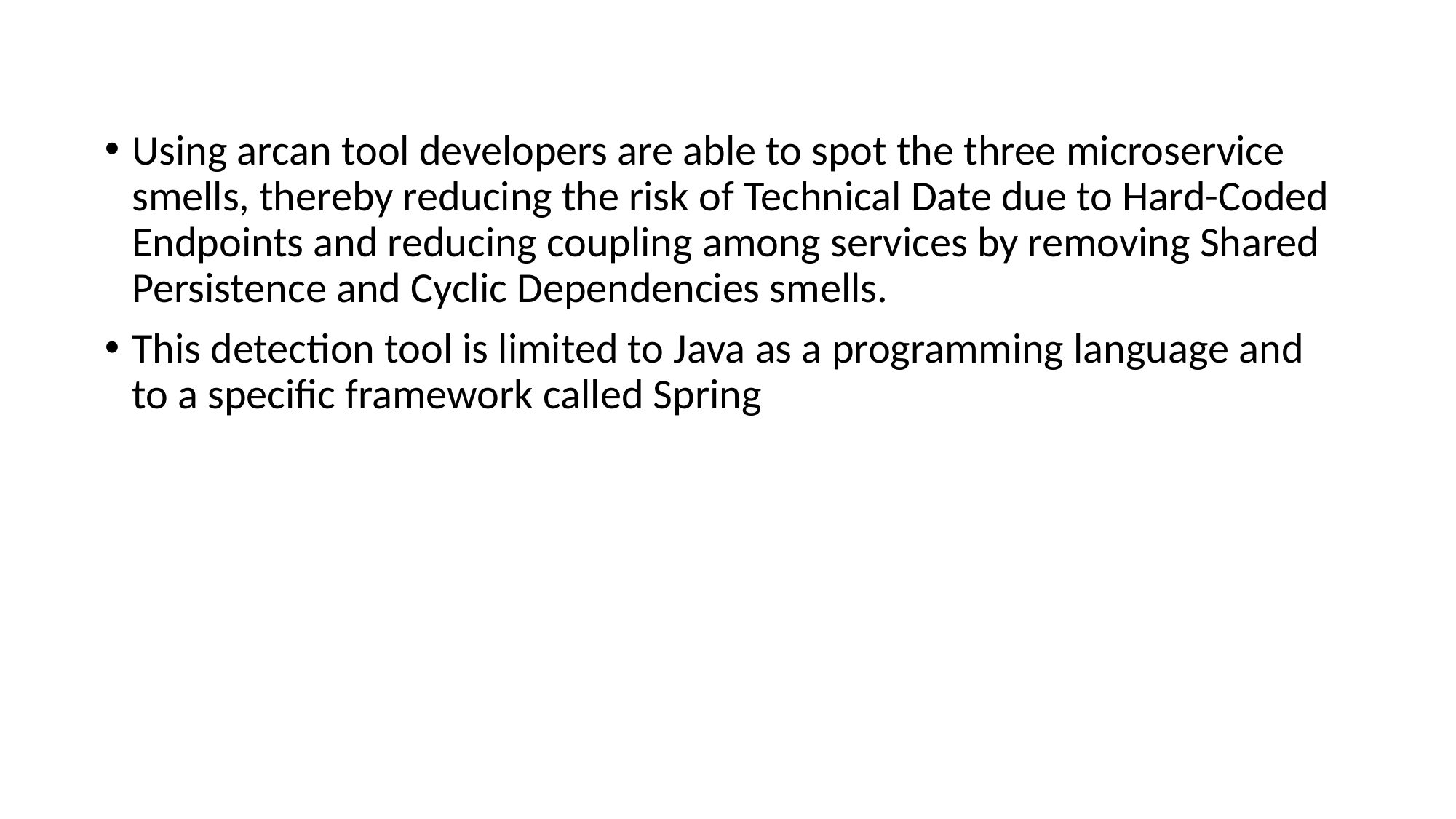

Using arcan tool developers are able to spot the three microservice smells, thereby reducing the risk of Technical Date due to Hard-Coded Endpoints and reducing coupling among services by removing Shared Persistence and Cyclic Dependencies smells.
This detection tool is limited to Java as a programming language and to a specific framework called Spring